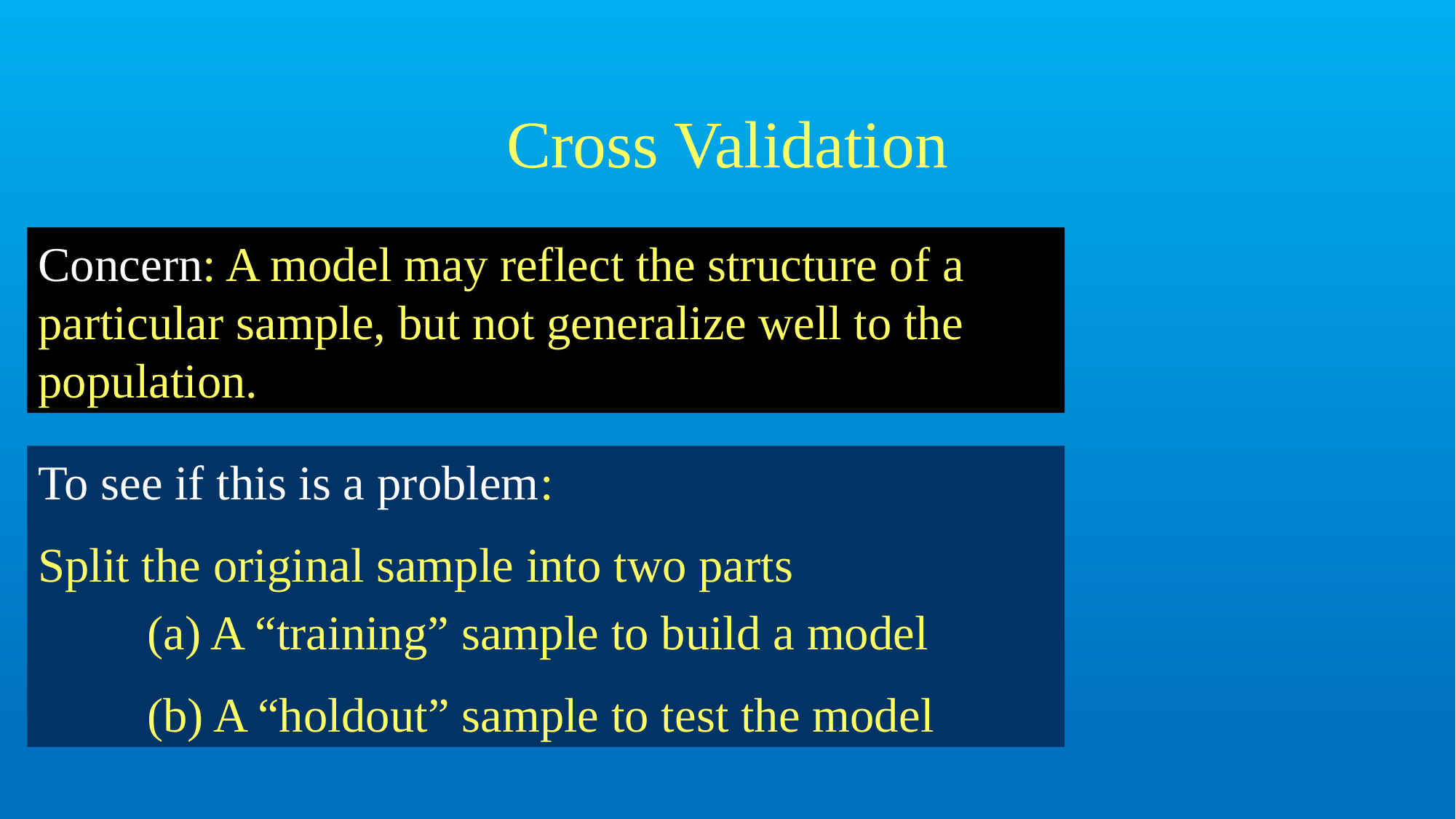

# Cross Validation
Concern: A model may reflect the structure of a particular sample, but not generalize well to the population.
To see if this is a problem:
Split the original sample into two parts
	(a) A “training” sample to build a model
	(b) A “holdout” sample to test the model